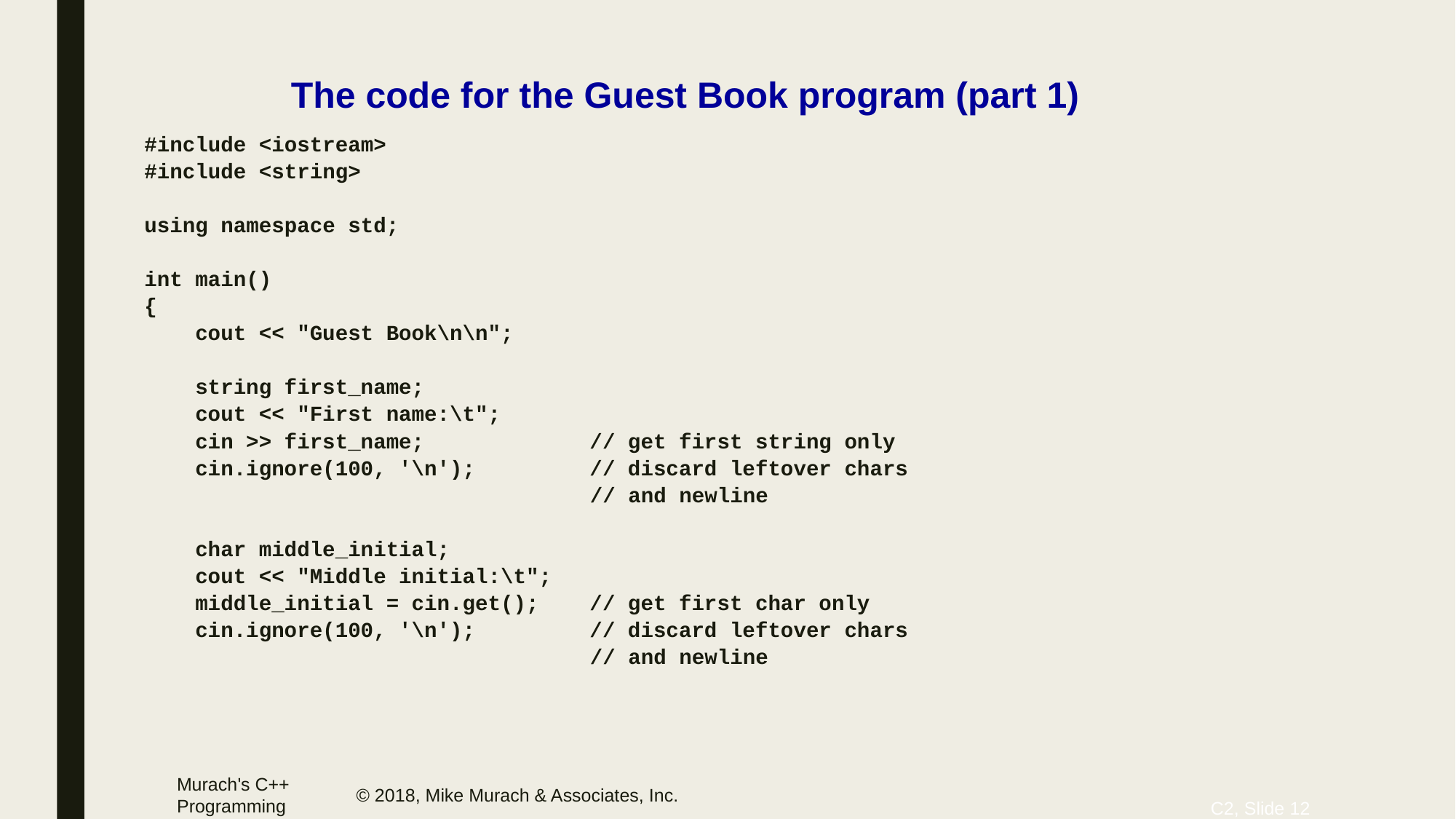

# The code for the Guest Book program (part 1)
#include <iostream>
#include <string>

using namespace std;

int main()
{
    cout << "Guest Book\n\n";

    string first_name;
    cout << "First name:\t";
    cin >> first_name;             // get first string only
    cin.ignore(100, '\n');         // discard leftover chars
                                   // and newline

    char middle_initial;
    cout << "Middle initial:\t";
    middle_initial = cin.get();    // get first char only
    cin.ignore(100, '\n');         // discard leftover chars
                                   // and newline

Murach's C++ Programming
© 2018, Mike Murach & Associates, Inc.

C2, Slide 12